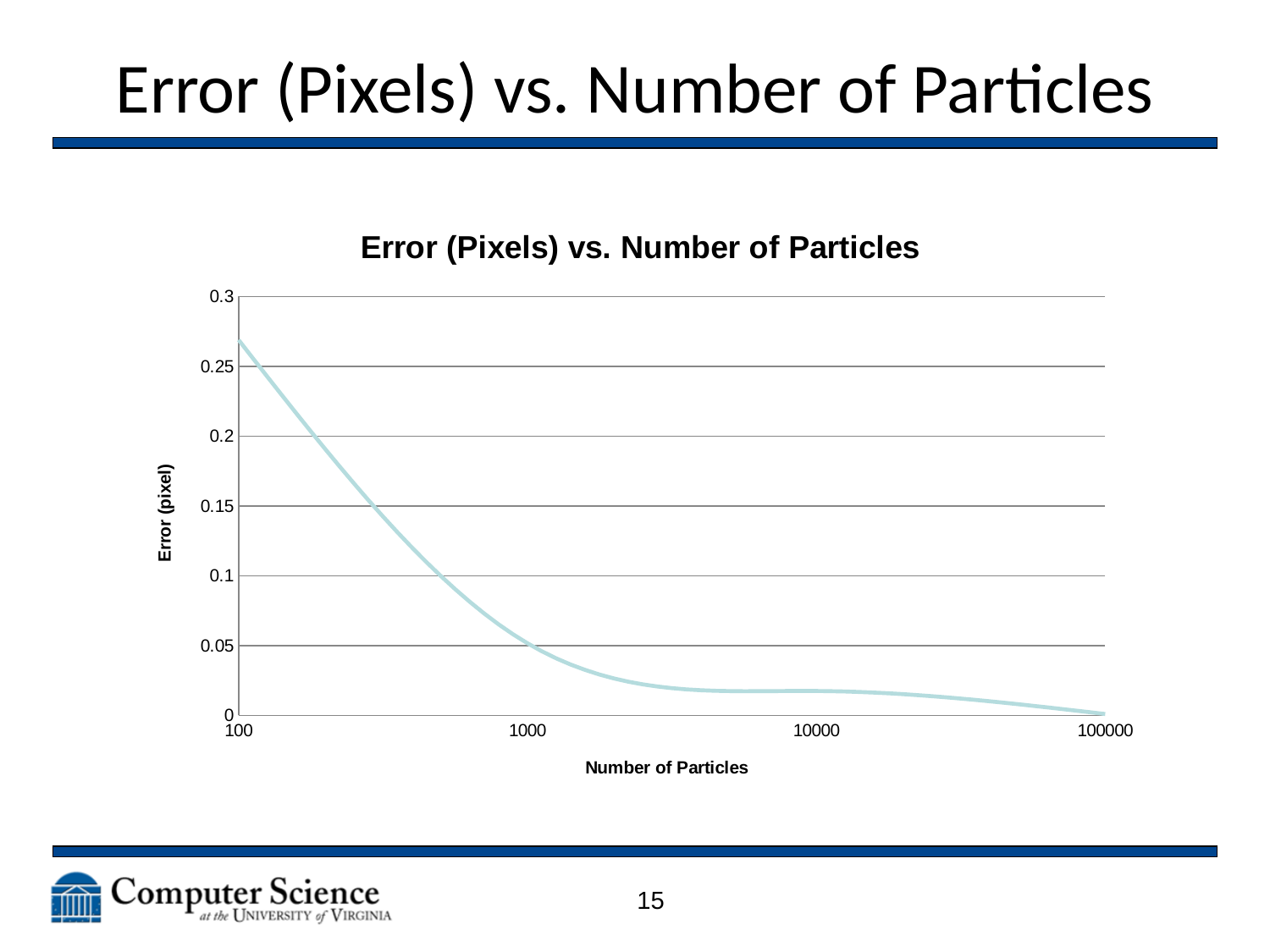

# Error (Pixels) vs. Number of Particles

### Chart: Error (Pixels) vs. Number of Particles

| Category | Error |
|---|---|
15